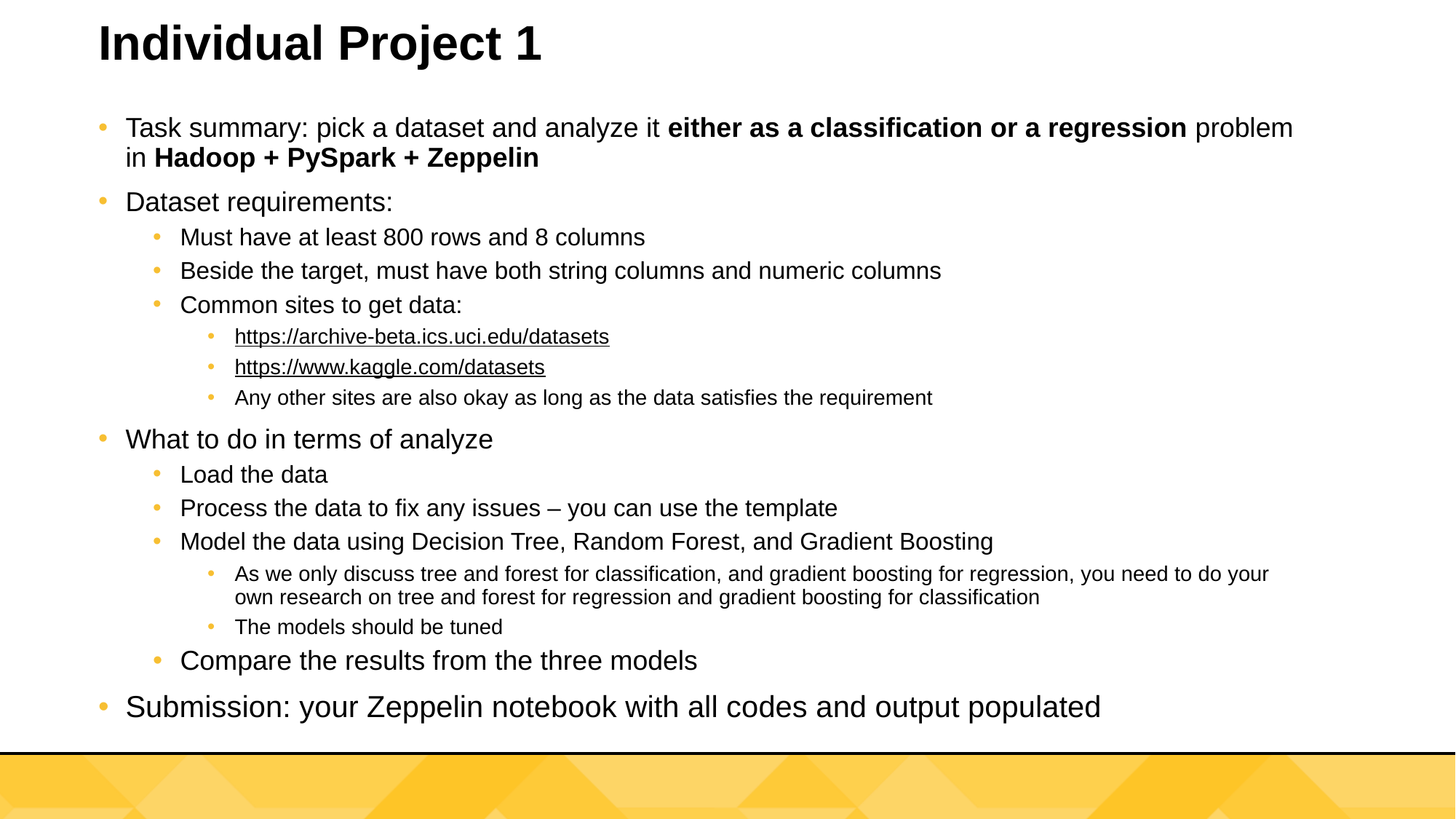

# Individual Project 1
Task summary: pick a dataset and analyze it either as a classification or a regression problem in Hadoop + PySpark + Zeppelin
Dataset requirements:
Must have at least 800 rows and 8 columns
Beside the target, must have both string columns and numeric columns
Common sites to get data:
https://archive-beta.ics.uci.edu/datasets
https://www.kaggle.com/datasets
Any other sites are also okay as long as the data satisfies the requirement
What to do in terms of analyze
Load the data
Process the data to fix any issues – you can use the template
Model the data using Decision Tree, Random Forest, and Gradient Boosting
As we only discuss tree and forest for classification, and gradient boosting for regression, you need to do your own research on tree and forest for regression and gradient boosting for classification
The models should be tuned
Compare the results from the three models
Submission: your Zeppelin notebook with all codes and output populated